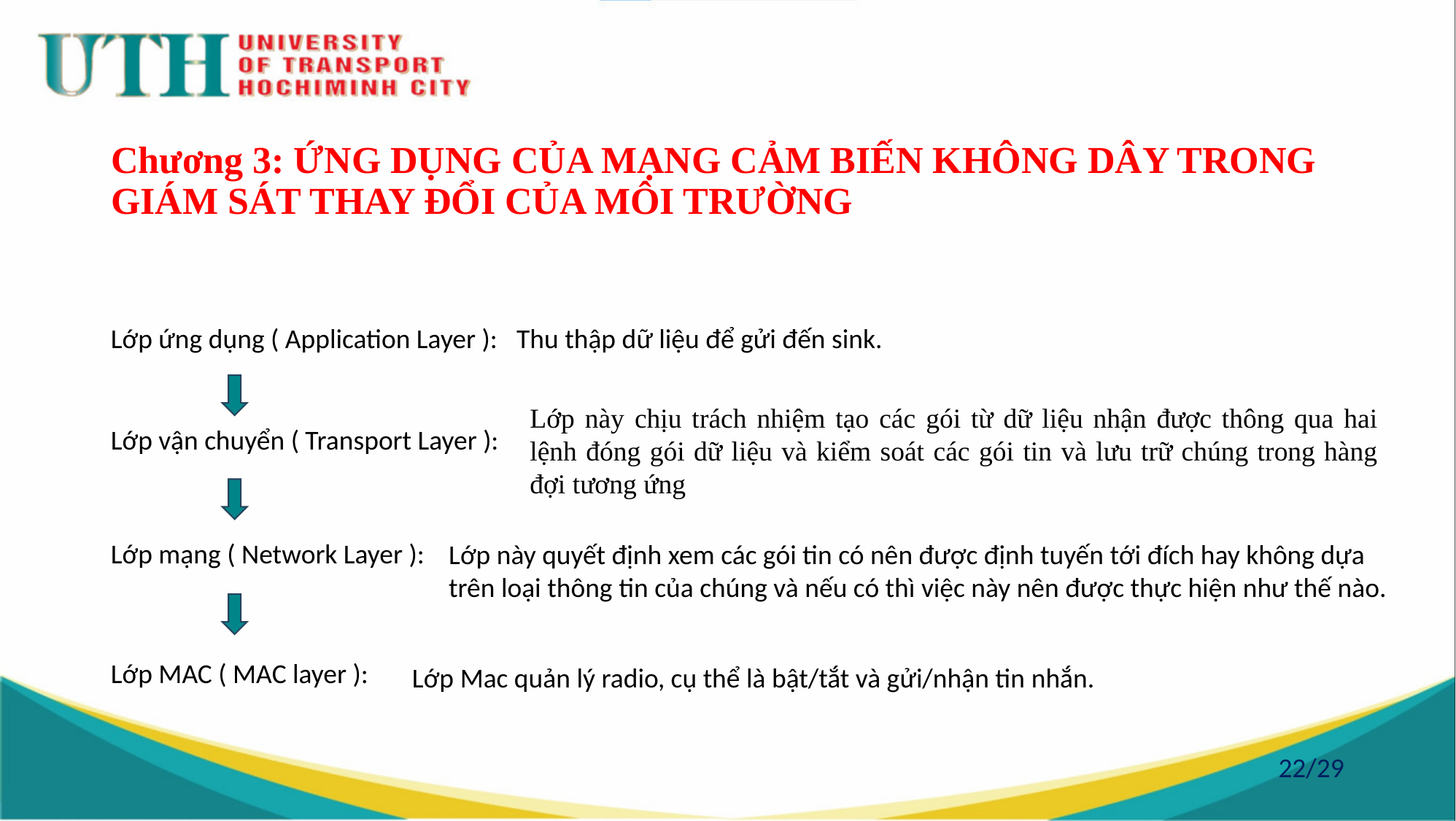

# Chương 3: ỨNG DỤNG CỦA MẠNG CẢM BIẾN KHÔNG DÂY TRONG GIÁM SÁT THAY ĐỔI CỦA MÔI TRƯỜNG

Lớp ứng dụng ( Application Layer ):   Thu thập dữ liệu để gửi đến sink.

Lớp này chịu trách nhiệm tạo các gói từ dữ liệu nhận được thông qua hai lệnh đóng gói dữ liệu và kiểm soát các gói tin và lưu trữ chúng trong hàng đợi tương ứng
Lớp vận chuyển ( Transport Layer ):

Lớp mạng ( Network Layer ):
Lớp này quyết định xem các gói tin có nên được định tuyến tới đích hay không dựa trên loại thông tin của chúng và nếu có thì việc này nên được thực hiện như thế nào.

Lớp MAC ( MAC layer ):
Lớp Mac quản lý radio, cụ thể là bật/tắt và gửi/nhận tin nhắn.
22/29